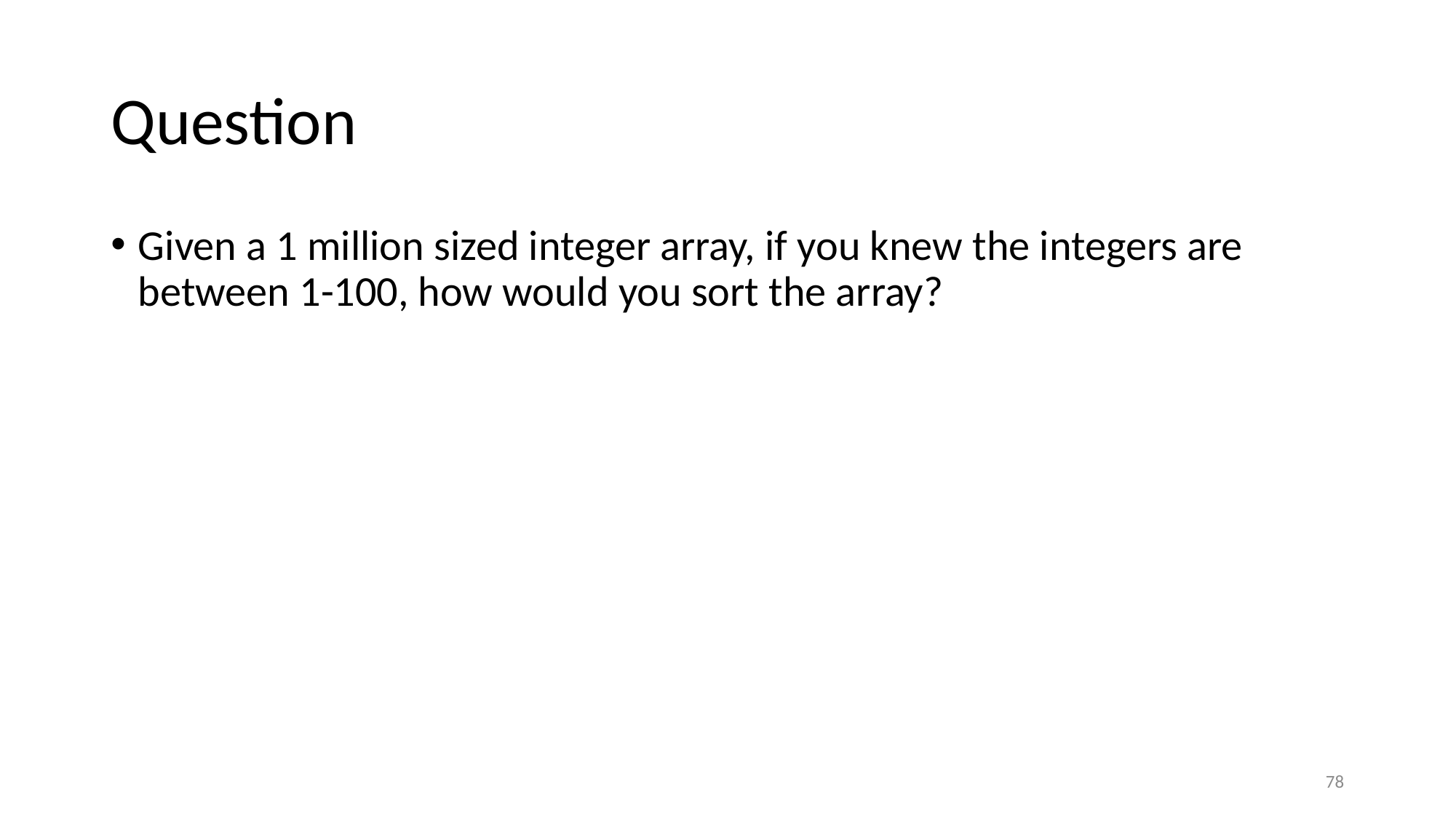

# Question
Given a 1 million sized integer array, if you knew the integers are between 1-100, how would you sort the array?
78